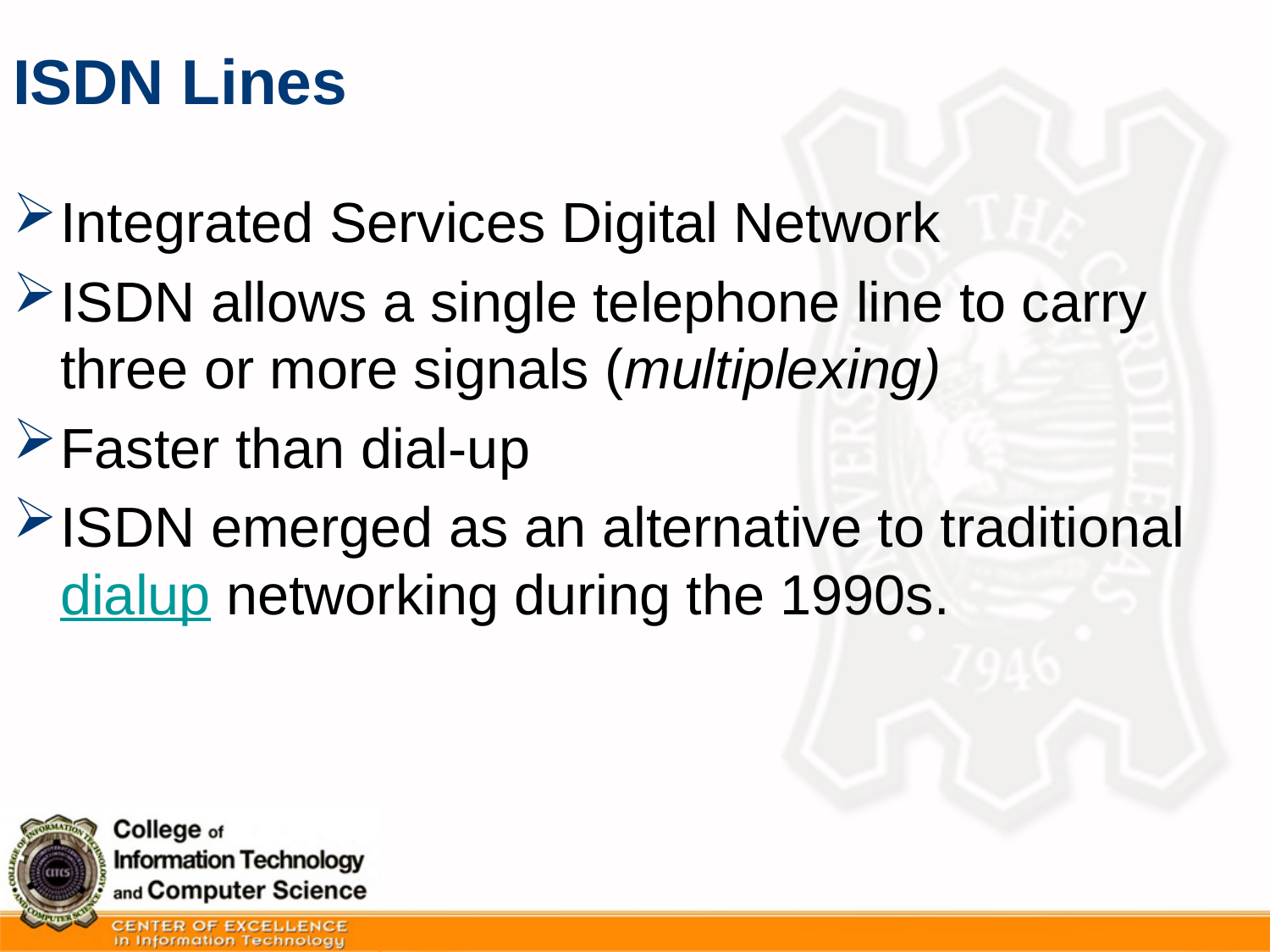

# ISDN Lines
Integrated Services Digital Network
ISDN allows a single telephone line to carry three or more signals (multiplexing)
Faster than dial-up
ISDN emerged as an alternative to traditional dialup networking during the 1990s.